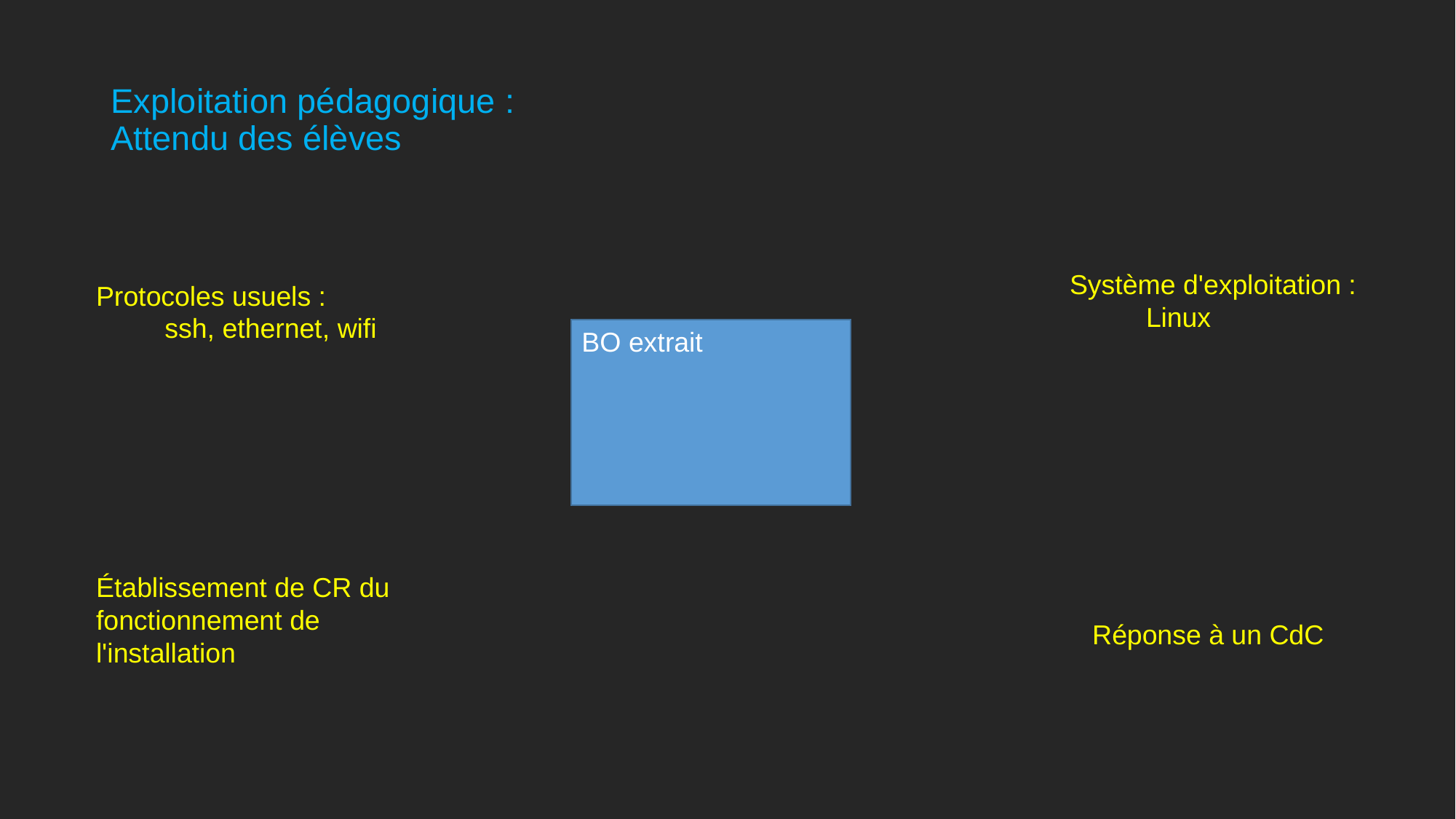

# Exploitation pédagogique : Attendu des élèves
Système d'exploitation :
          Linux
Protocoles usuels :
         ssh, ethernet, wifi
BO extrait
Établissement de CR du
fonctionnement de l'installation
Réponse à un CdC
18